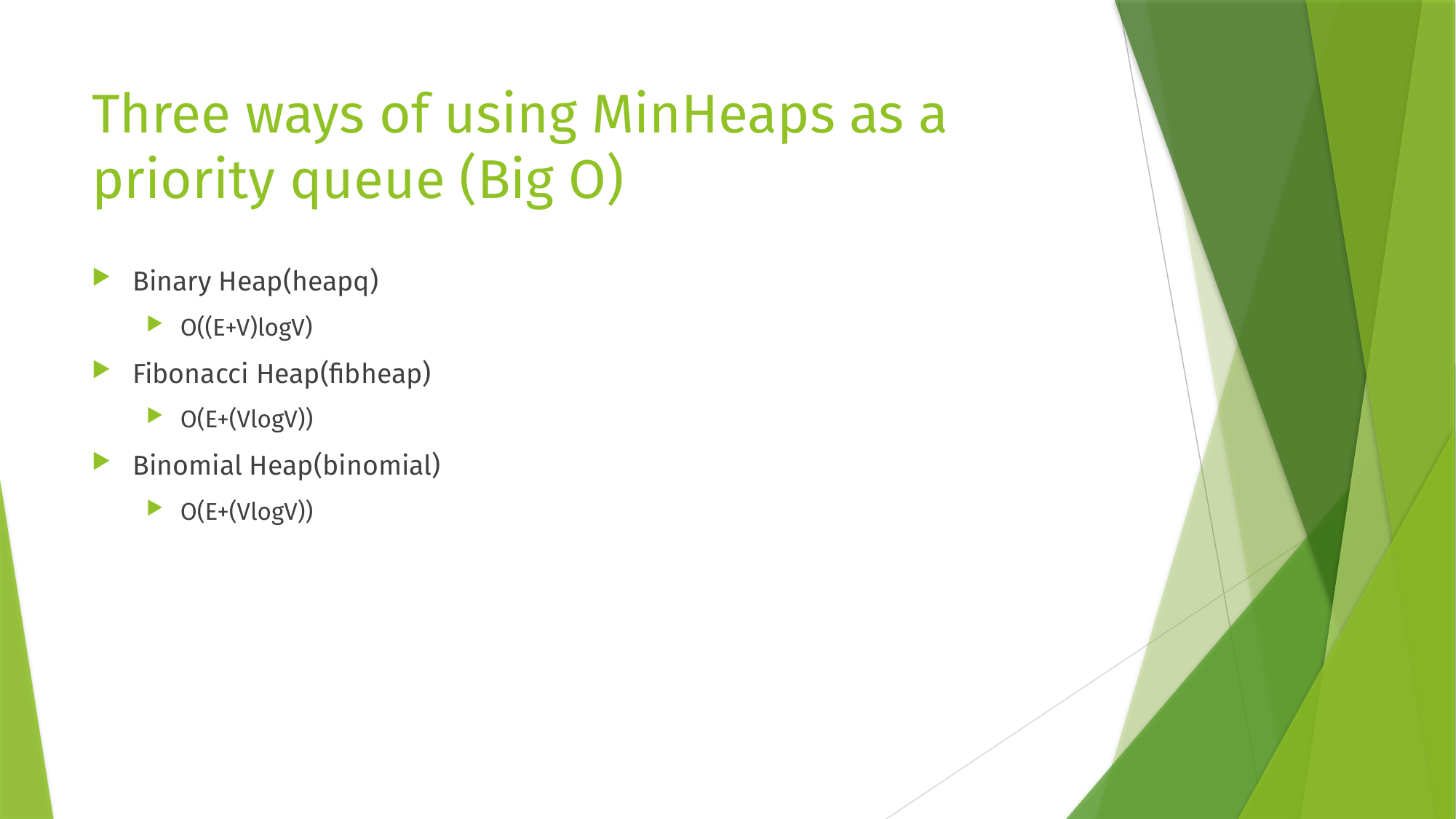

# Three ways of using MinHeaps as a priority queue (Big O)
Binary Heap(heapq)
O((E+V)logV)
Fibonacci Heap(fibheap)
O(E+(VlogV))
Binomial Heap(binomial)
O(E+(VlogV))